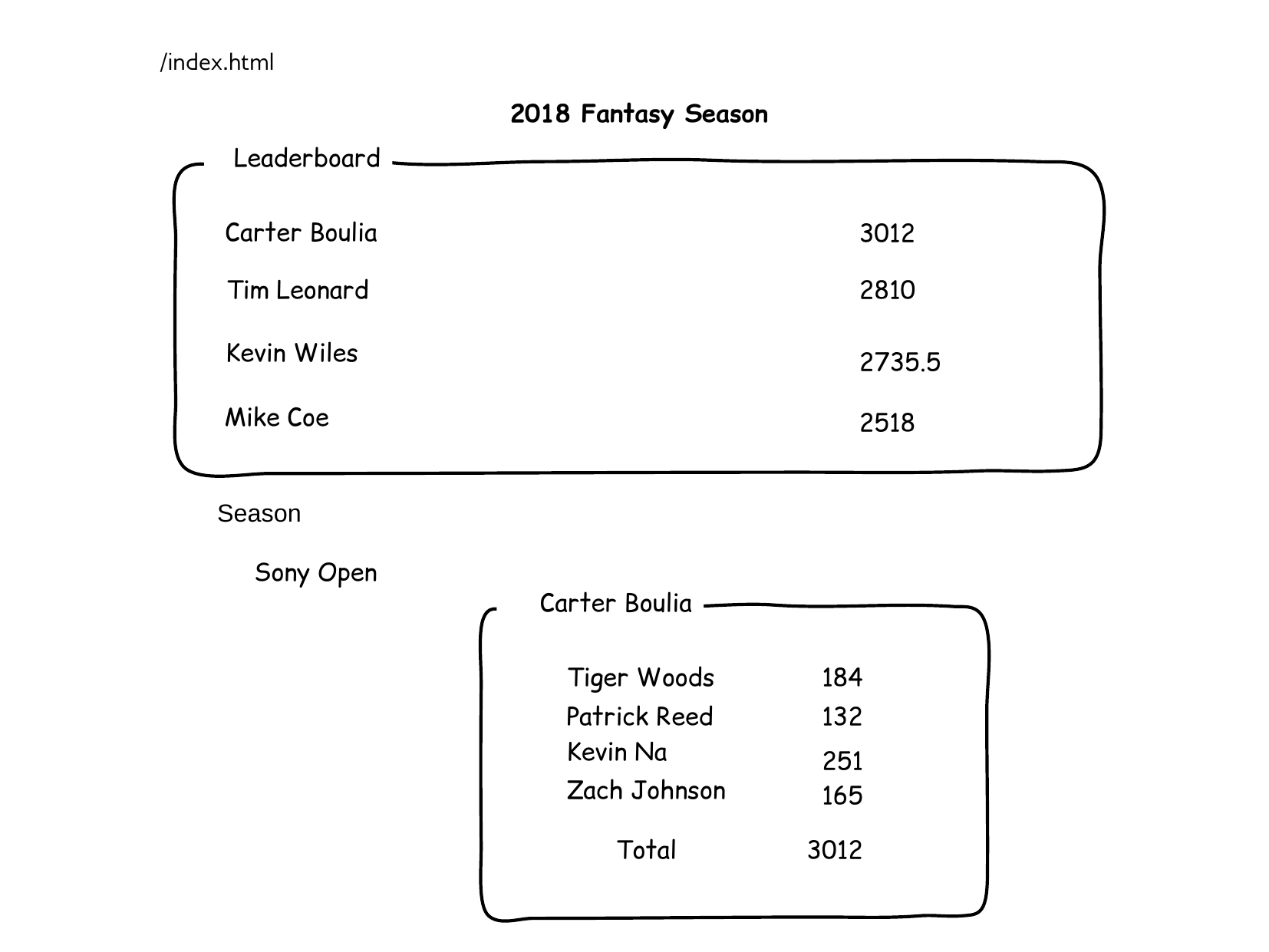

/index.html
2018 Fantasy Season
Leaderboard

Carter Boulia
3012
Tim Leonard
2810
Kevin Wiles
2735.5
Mike Coe
2518
Season
Sony Open
Carter Boulia

Tiger Woods
184
Patrick Reed
132
Kevin Na
251
Zach Johnson
165
Total
3012